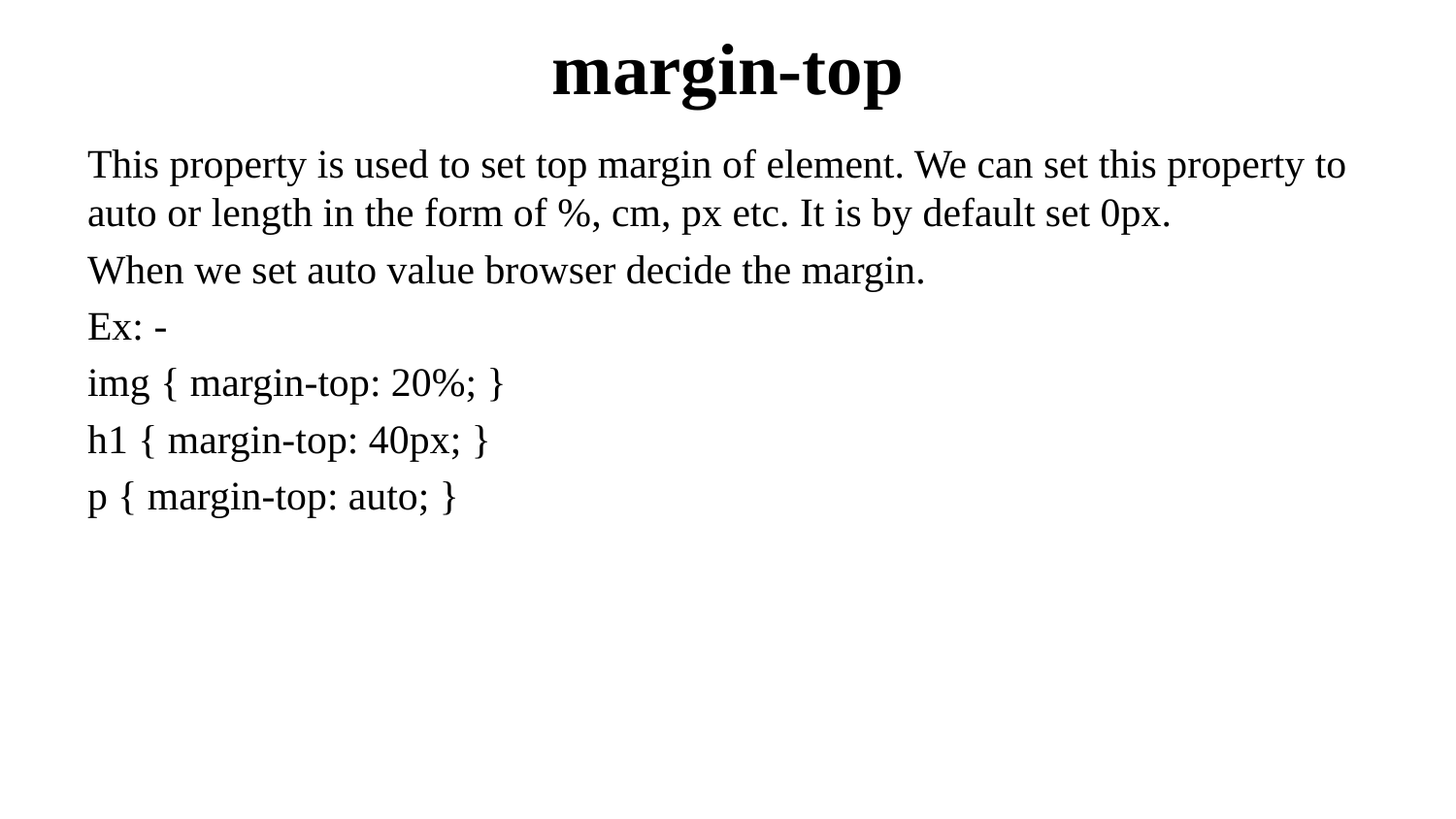

# margin-top
This property is used to set top margin of element. We can set this property to auto or length in the form of %, cm, px etc. It is by default set 0px.
When we set auto value browser decide the margin.
Ex: -
img { margin-top: 20%; }
h1 { margin-top: 40px; }
p { margin-top: auto; }